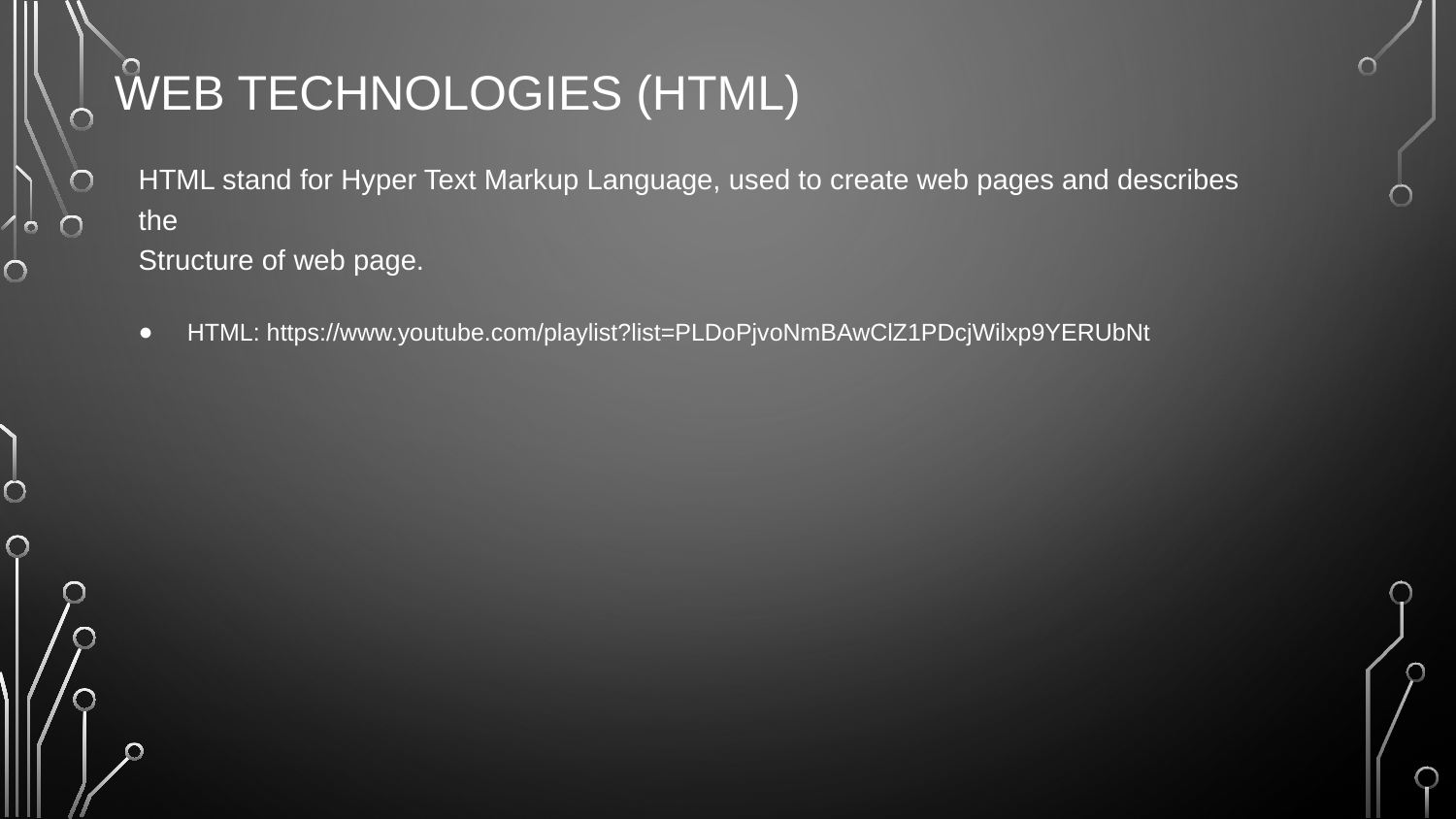

# Web Technologies (HTML)
HTML stand for Hyper Text Markup Language, used to create web pages and describes the
Structure of web page.

HTML: https://www.youtube.com/playlist?list=PLDoPjvoNmBAwClZ1PDcjWilxp9YERUbNt